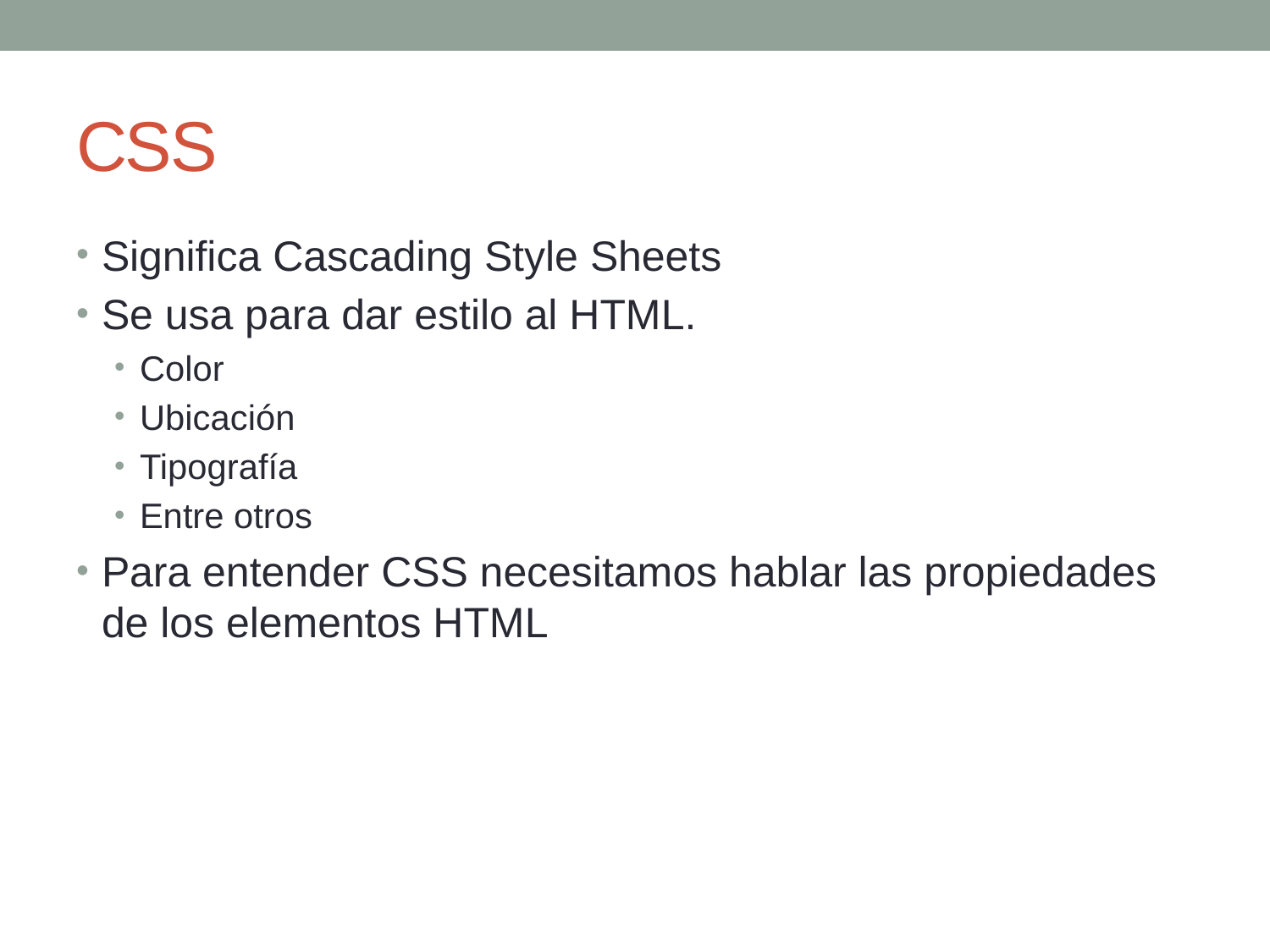

# CSS
Significa Cascading Style Sheets
Se usa para dar estilo al HTML.
Color
Ubicación
Tipografía
Entre otros
Para entender CSS necesitamos hablar las propiedades de los elementos HTML